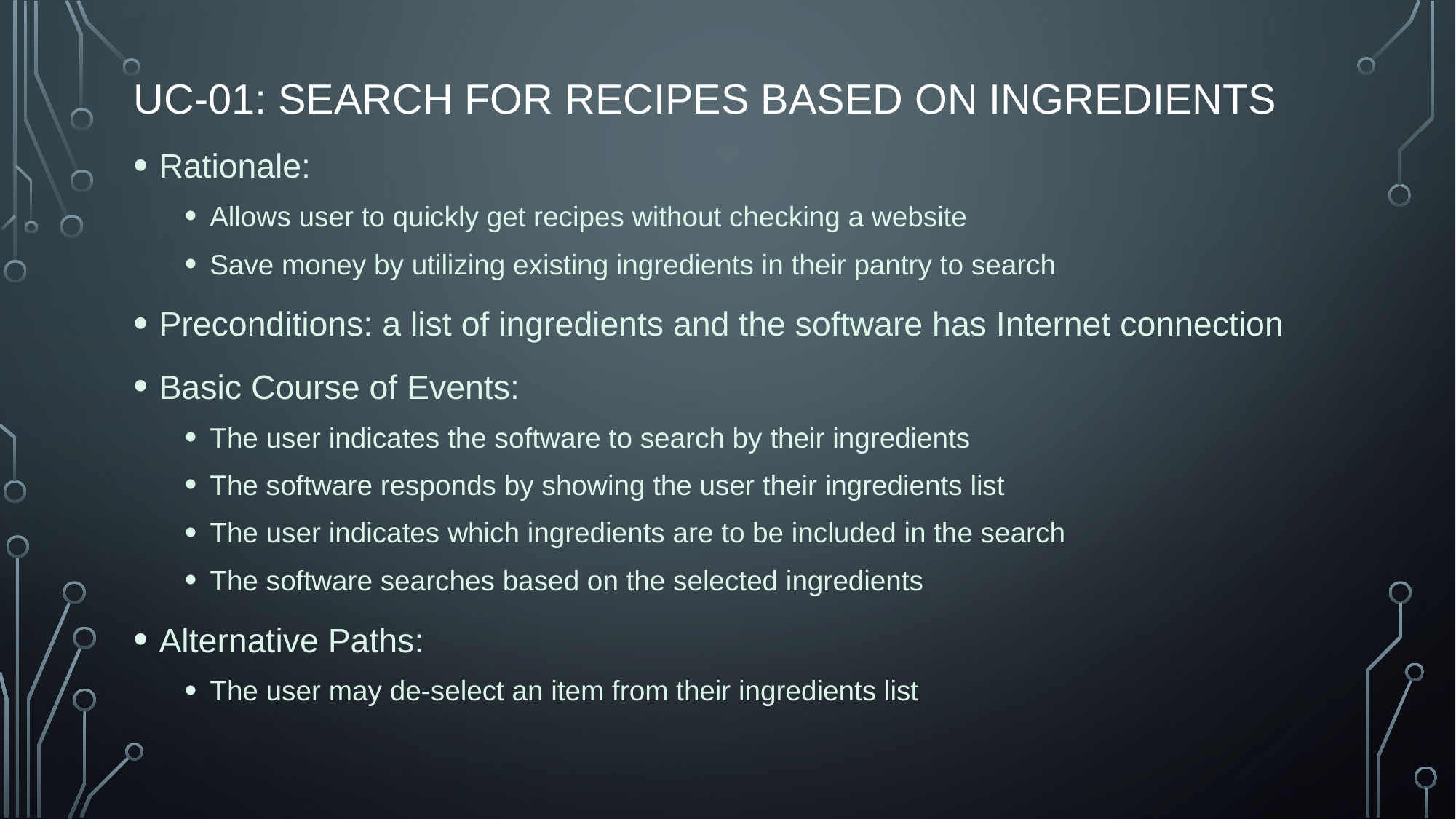

# UC-01: SEARCH FOR RECIPES BASED ON INGREDIENTS
Rationale:
Allows user to quickly get recipes without checking a website
Save money by utilizing existing ingredients in their pantry to search
Preconditions: a list of ingredients and the software has Internet connection
Basic Course of Events:
The user indicates the software to search by their ingredients
The software responds by showing the user their ingredients list
The user indicates which ingredients are to be included in the search
The software searches based on the selected ingredients
Alternative Paths:
The user may de-select an item from their ingredients list